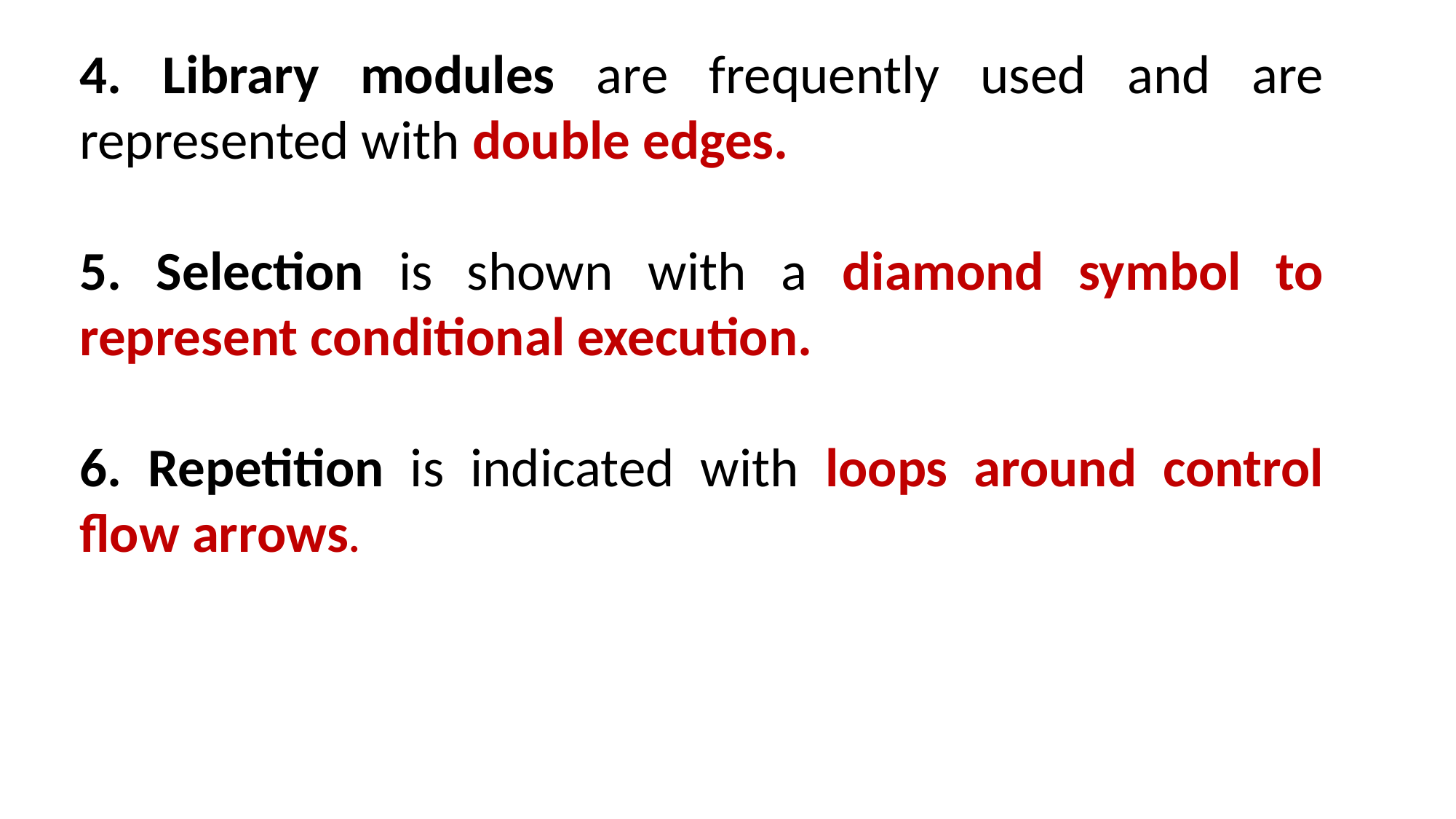

4. Library modules are frequently used and are represented with double edges.

5. Selection is shown with a diamond symbol to represent conditional execution.

6. Repetition is indicated with loops around control flow arrows.